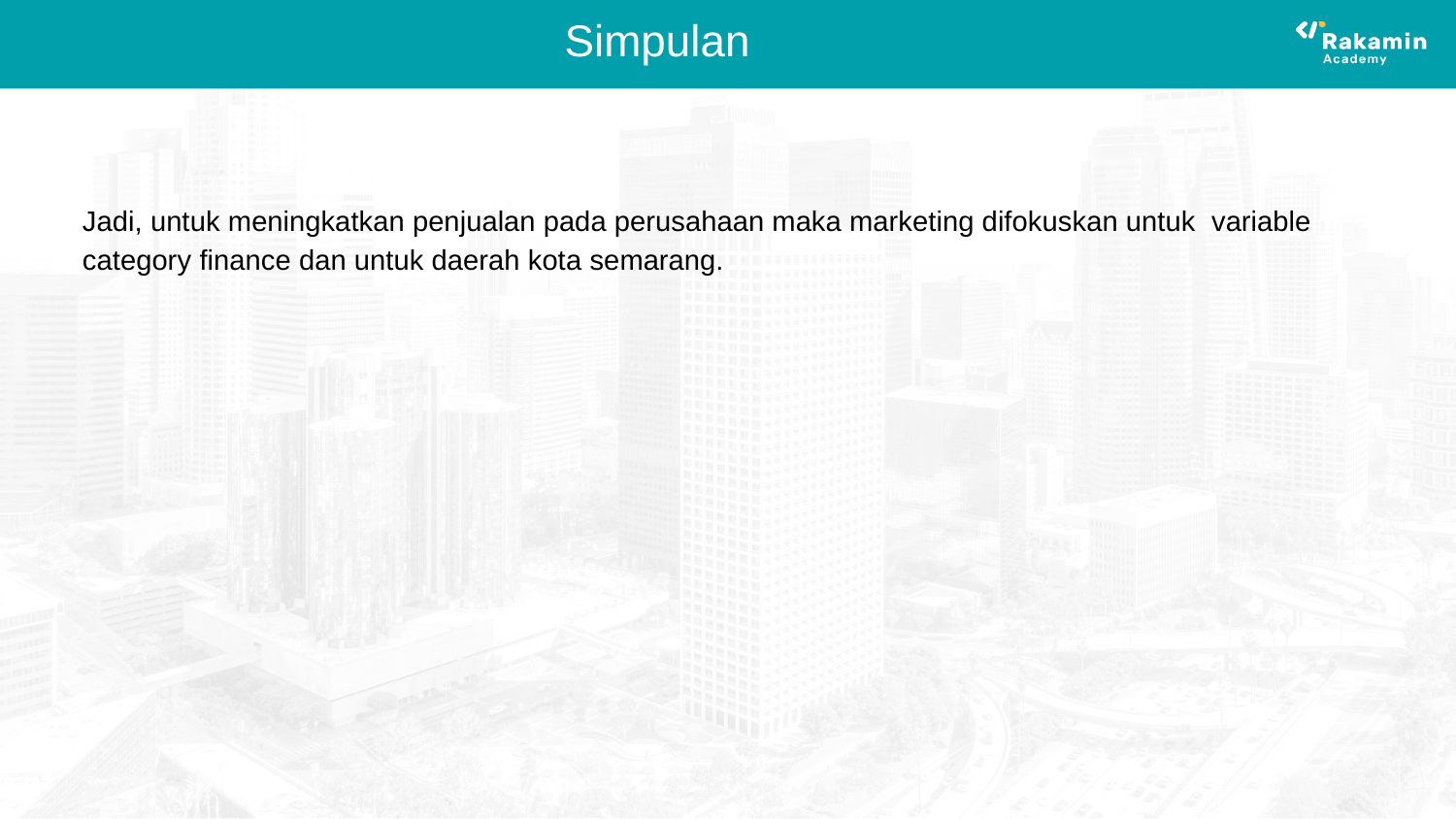

# Simpulan
Jadi, untuk meningkatkan penjualan pada perusahaan maka marketing difokuskan untuk  variable category finance dan untuk daerah kota semarang.